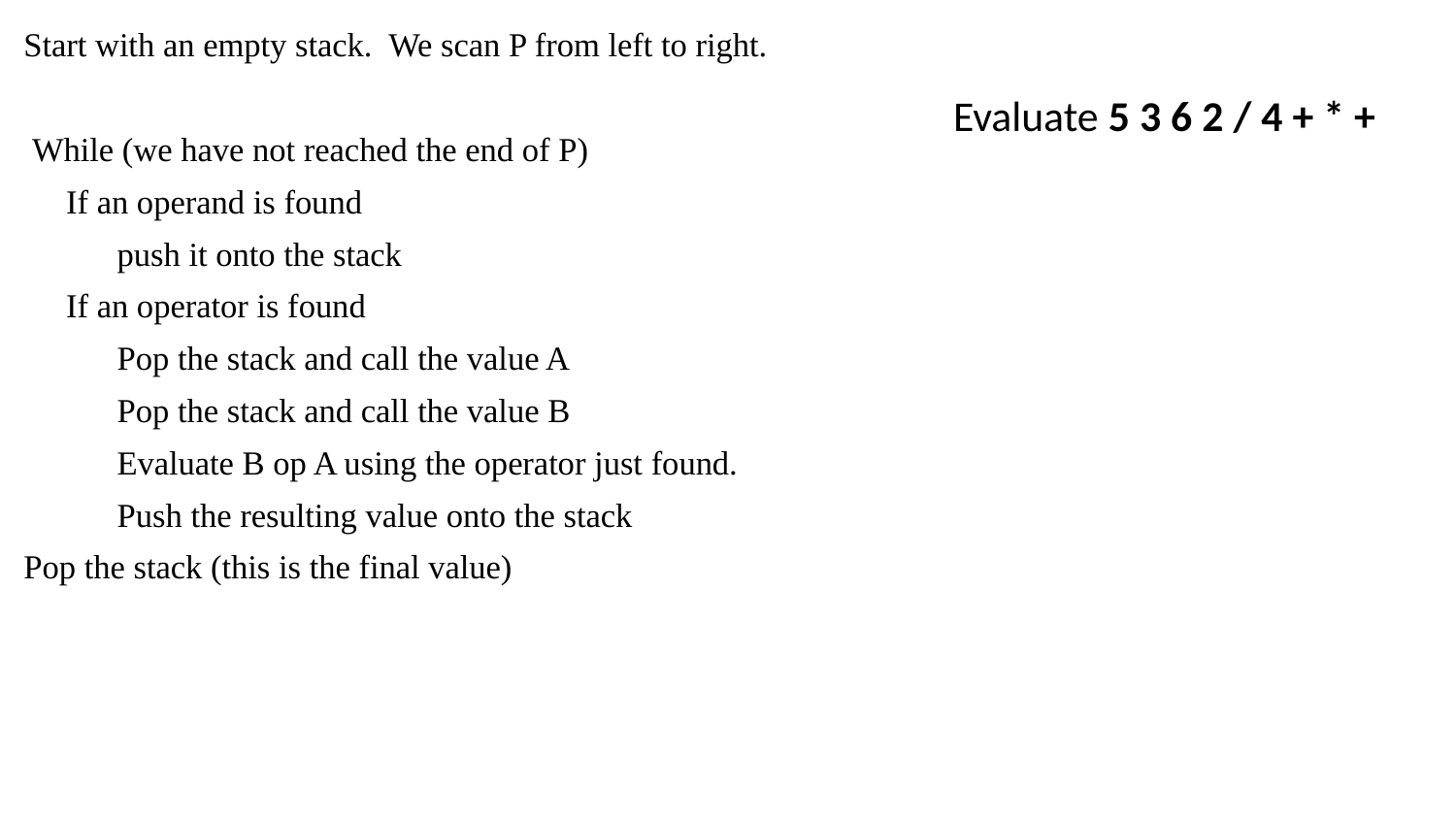

Start with an empty stack.  We scan P from left to right.

 While (we have not reached the end of P)
     If an operand is found
           push it onto the stack
     If an operator is found
           Pop the stack and call the value A
           Pop the stack and call the value B
           Evaluate B op A using the operator just found.
           Push the resulting value onto the stack
Pop the stack (this is the final value)
Evaluate 5 3 6 2 / 4 + * +